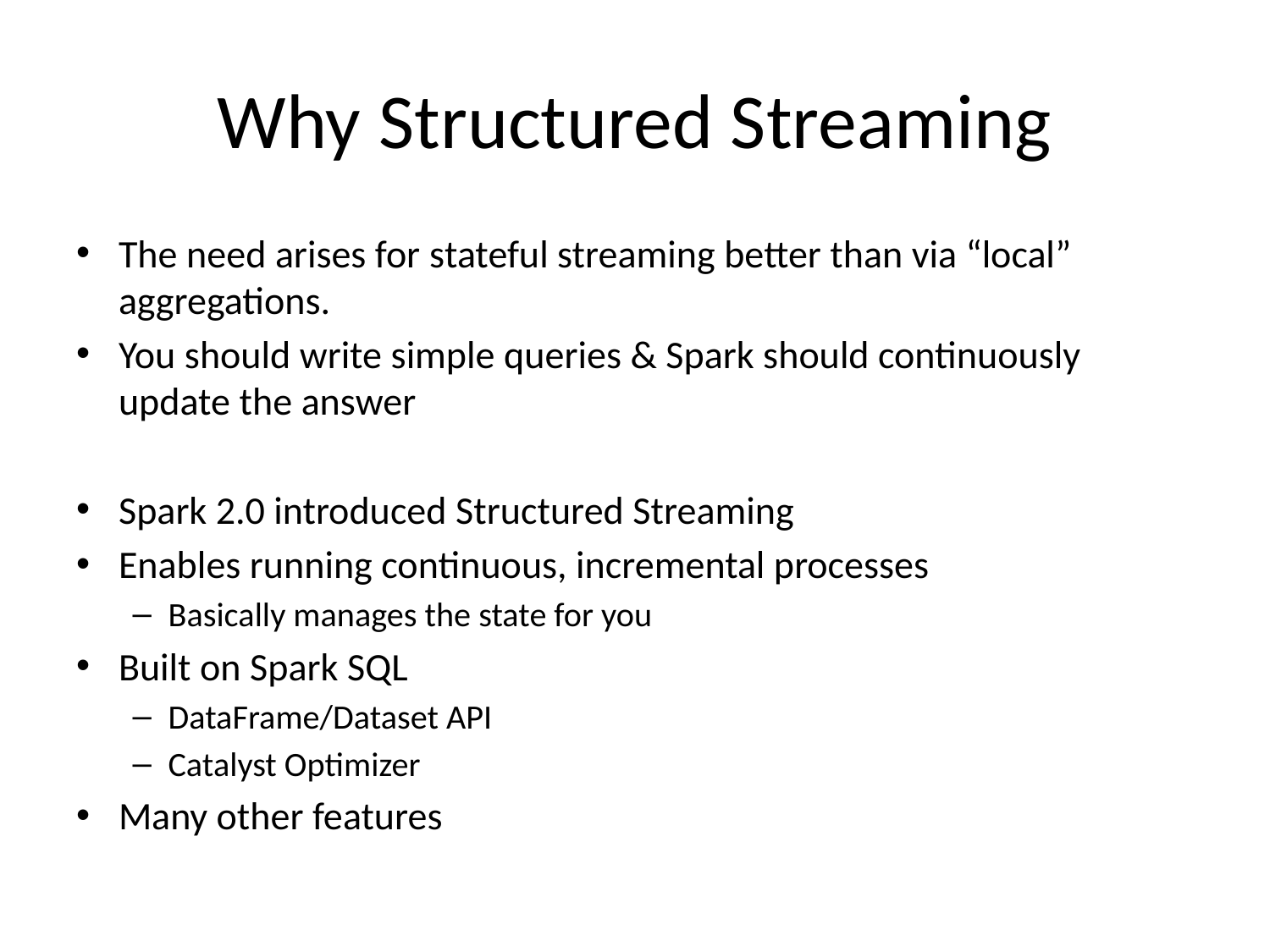

# Why Structured Streaming
The need arises for stateful streaming better than via “local” aggregations.
You should write simple queries & Spark should continuously update the answer

Spark 2.0 introduced Structured Streaming
Enables running continuous, incremental processes
Basically manages the state for you
Built on Spark SQL
DataFrame/Dataset API
Catalyst Optimizer
Many other features